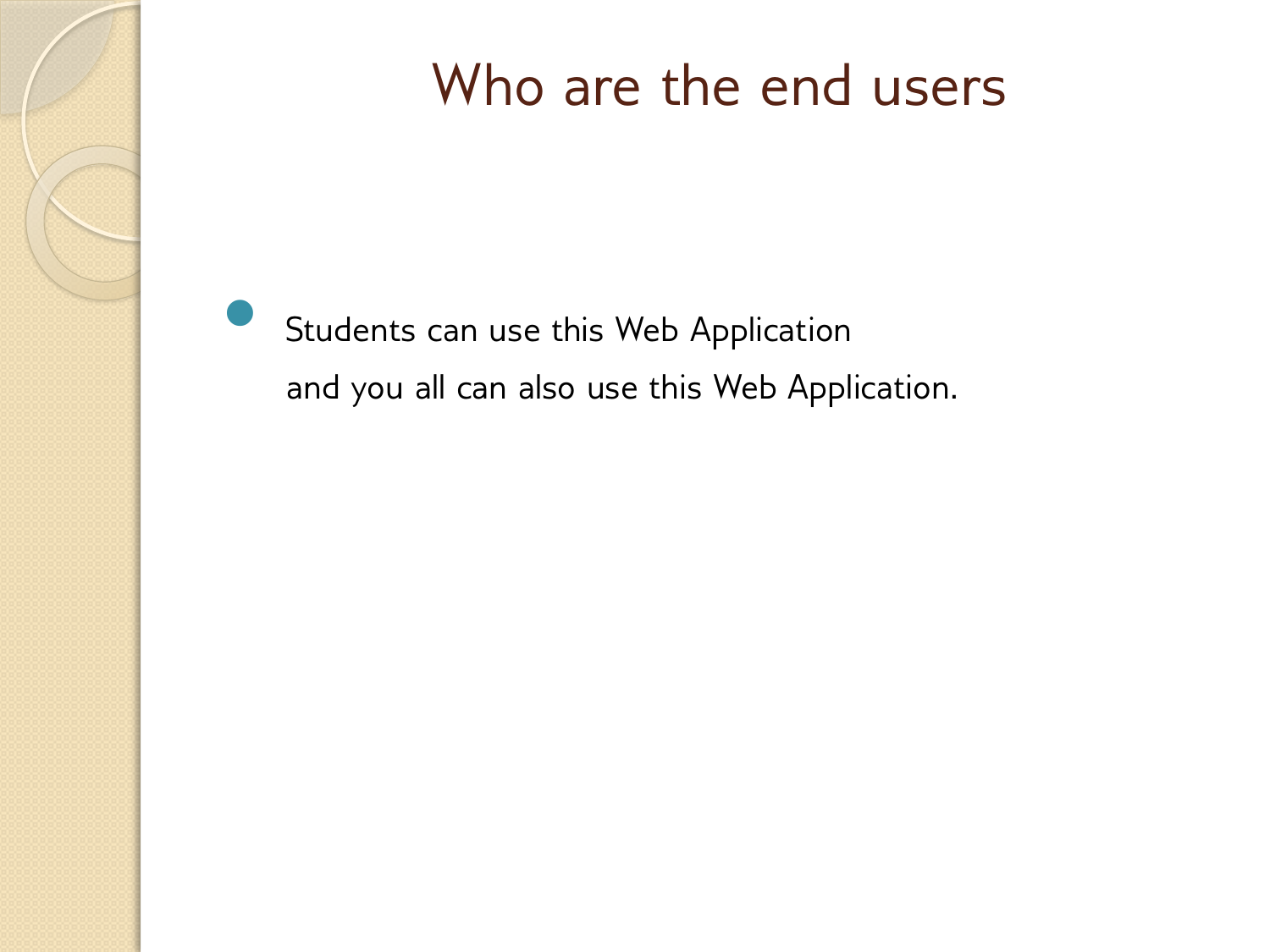

# Who are the end users

 Students can use this Web Application
      and you all can also use this Web Application.